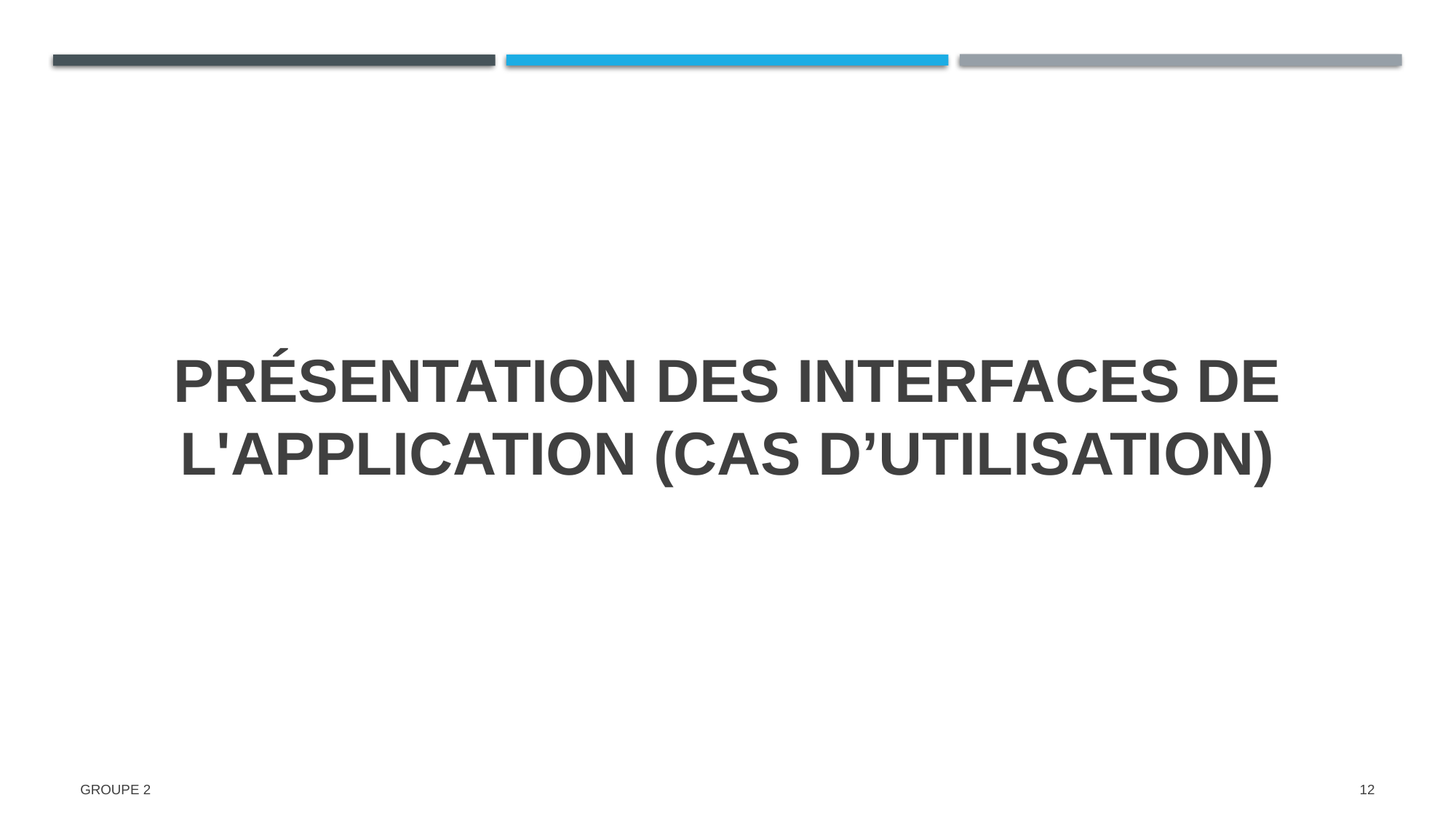

# Présentation des Interfaces de l'Application (Cas d’utilisation)
Groupe 2
12